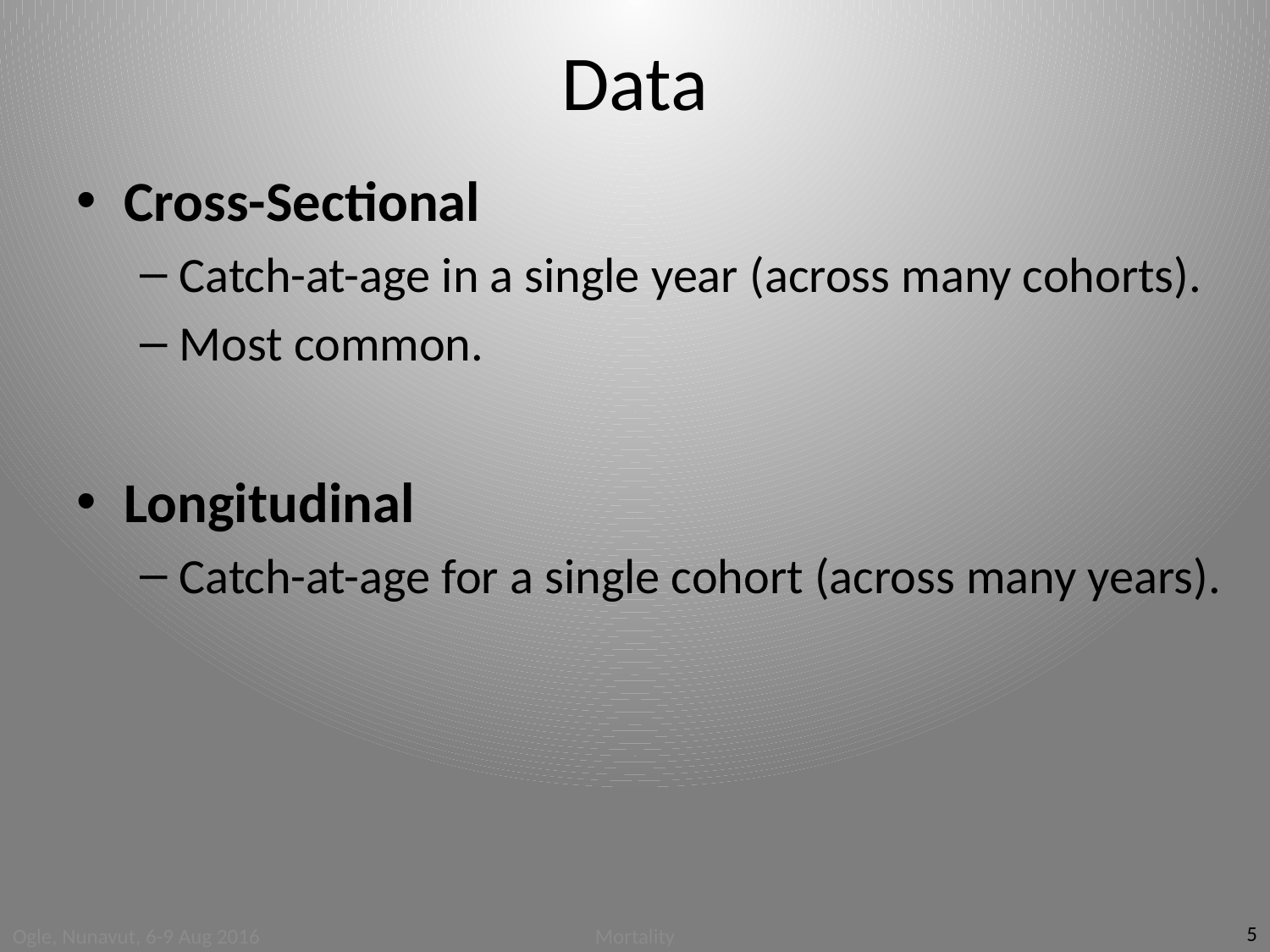

# Data
Cross-Sectional
Catch-at-age in a single year (across many cohorts).
Most common.

Longitudinal
Catch-at-age for a single cohort (across many years).

5
Ogle, Nunavut, 6-9 Aug 2016
Mortality